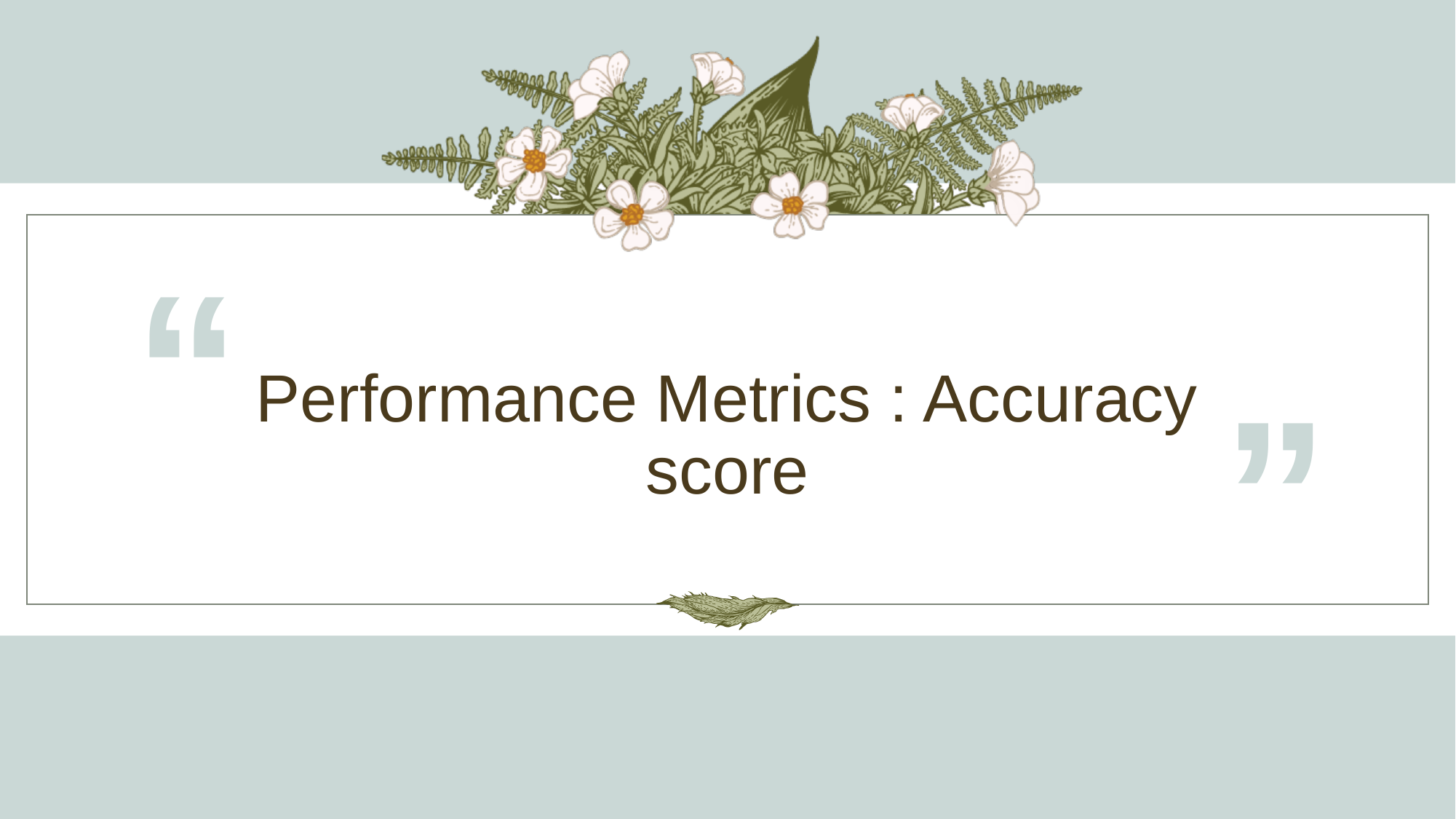

“
# Performance Metrics : Accuracy score
”